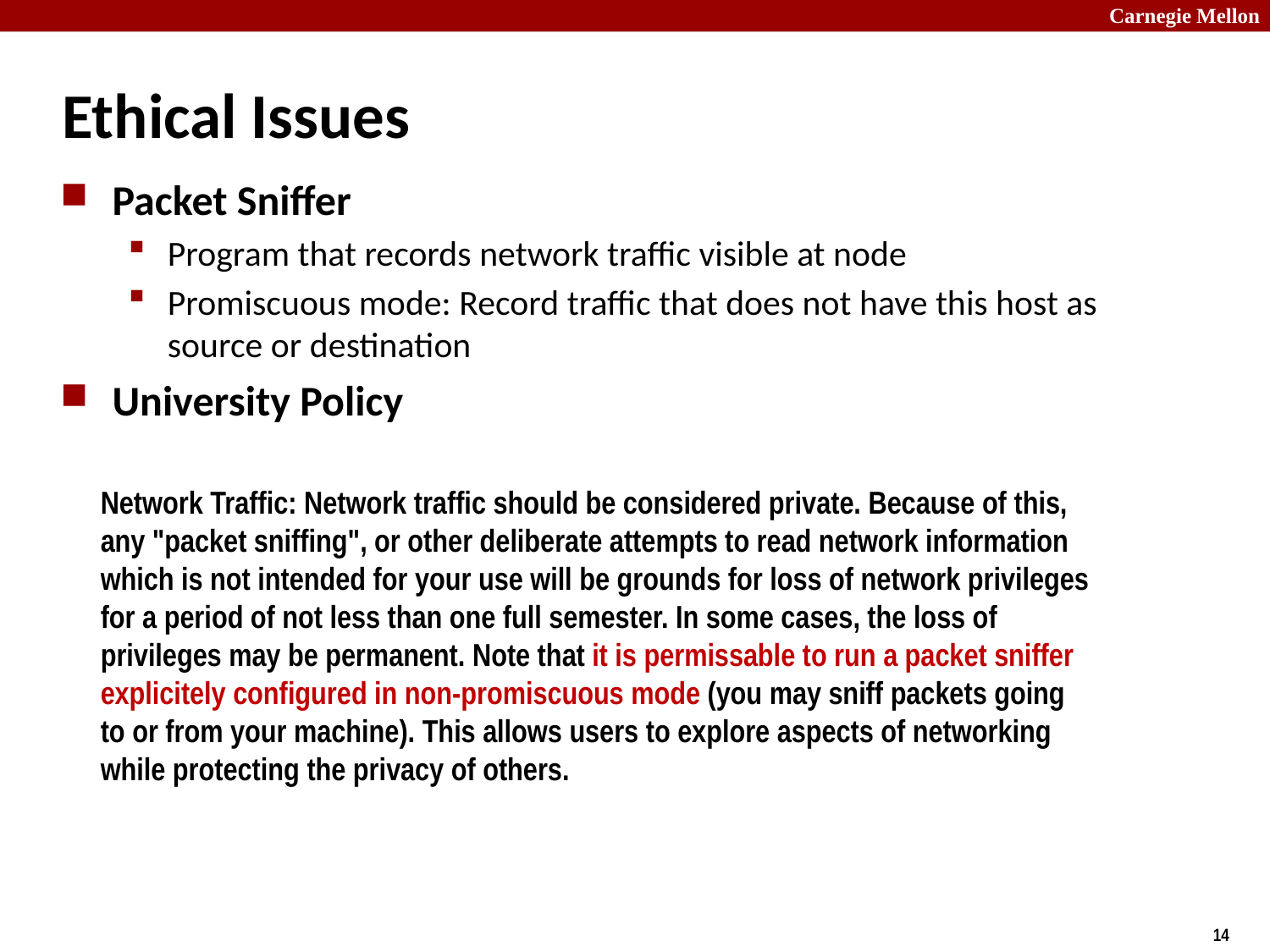

# Ethical Issues
Packet Sniffer
Program that records network traffic visible at node
Promiscuous mode: Record traffic that does not have this host as source or destination
University Policy

Network Traffic: Network traffic should be considered private. Because of this, any "packet sniffing", or other deliberate attempts to read network information which is not intended for your use will be grounds for loss of network privileges for a period of not less than one full semester. In some cases, the loss of privileges may be permanent. Note that it is permissable to run a packet sniffer explicitely configured in non-promiscuous mode (you may sniff packets going to or from your machine). This allows users to explore aspects of networking while protecting the privacy of others.